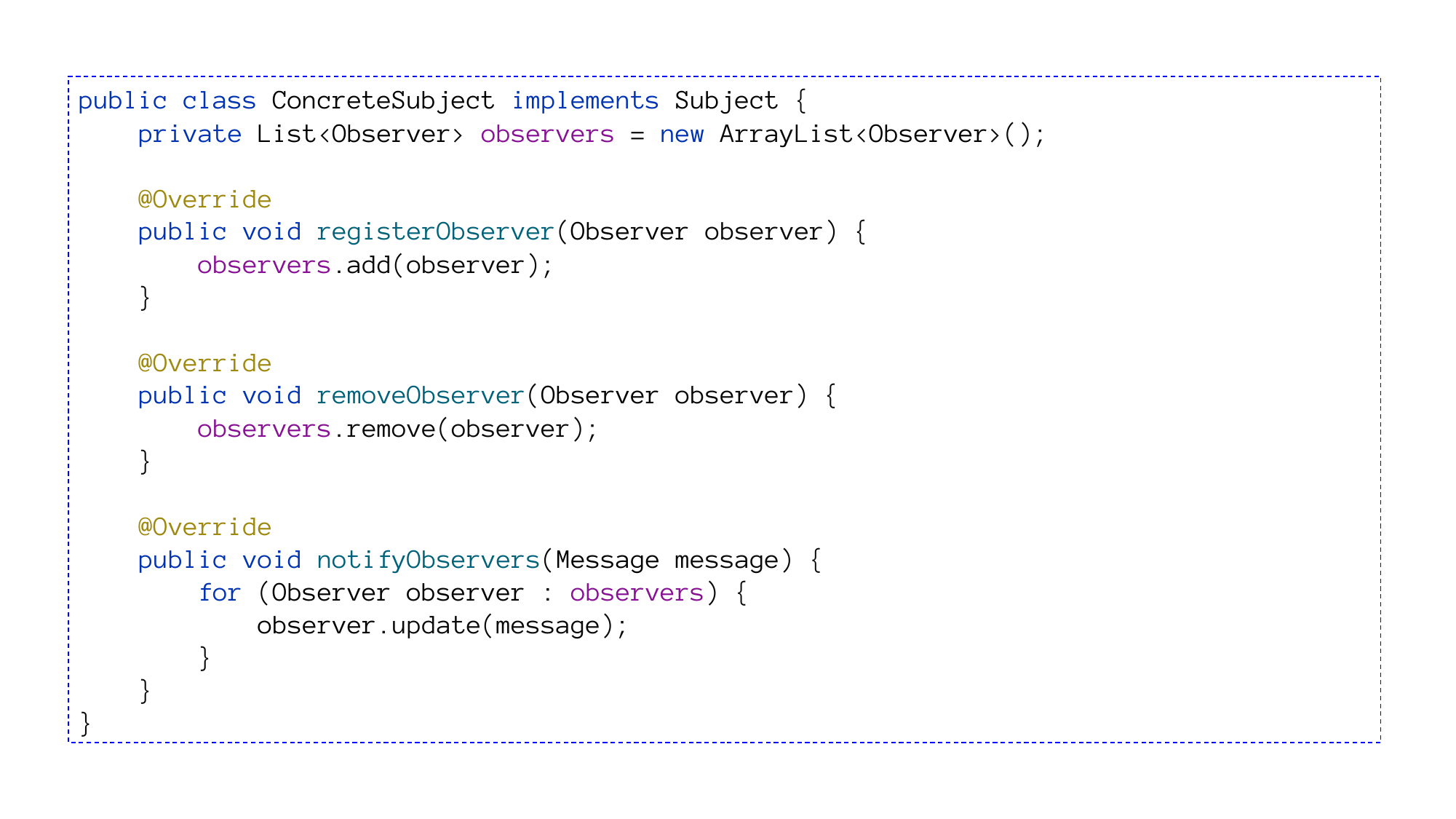

public class ConcreteSubject implements Subject {
    private List<Observer> observers = new ArrayList<Observer>();
    @Override
    public void registerObserver(Observer observer) {
        observers.add(observer);
    }
    @Override
    public void removeObserver(Observer observer) {
        observers.remove(observer);
    }
    @Override
    public void notifyObservers(Message message) {
        for (Observer observer : observers) {
            observer.update(message);
        }
    }
}
28